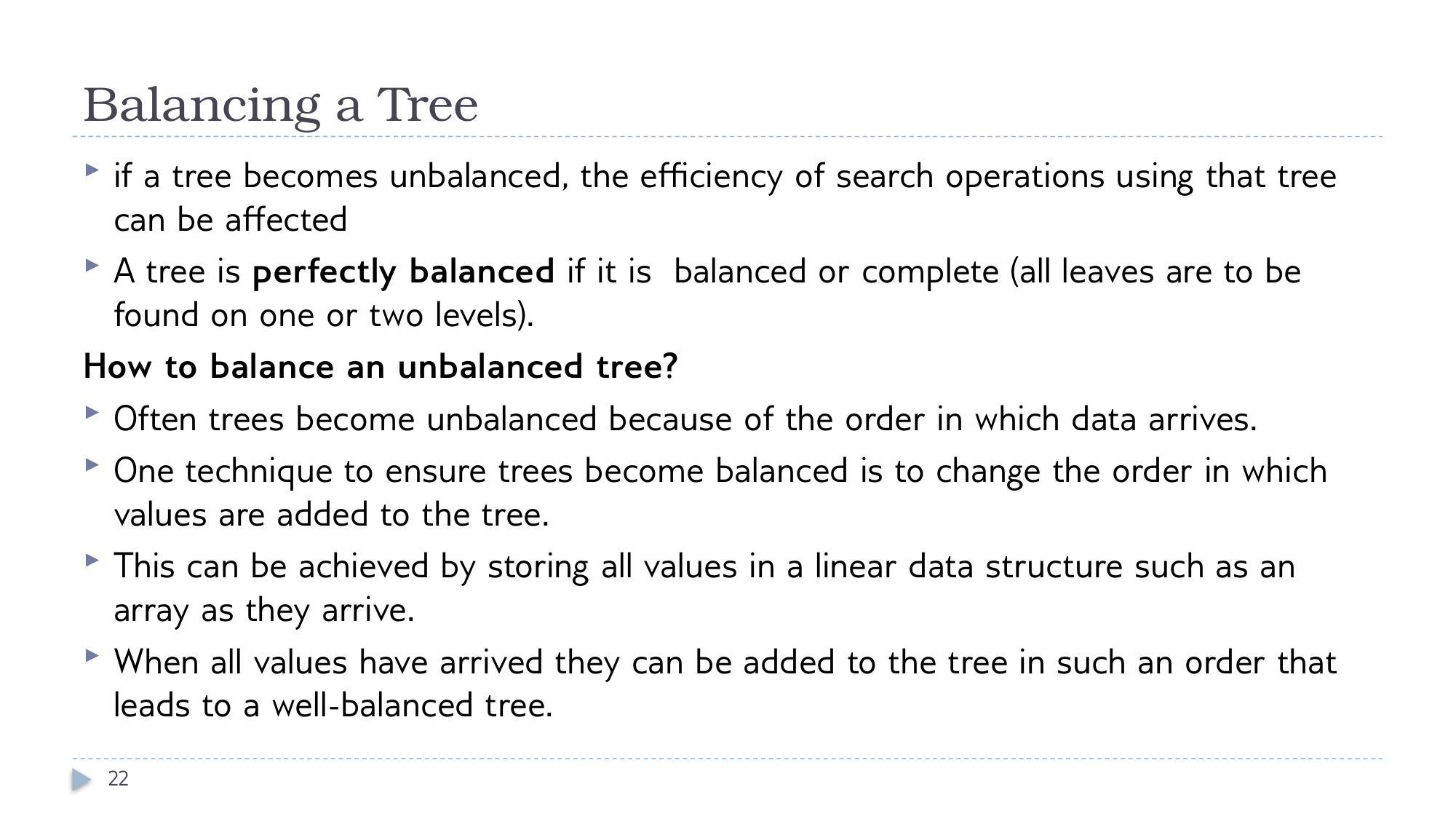

# Balancing a Tree
if a tree becomes unbalanced, the efficiency of search operations using that tree can be affected
A tree is perfectly balanced if it is  balanced or complete (all leaves are to be found on one or two levels).
How to balance an unbalanced tree?
Often trees become unbalanced because of the order in which data arrives.
One technique to ensure trees become balanced is to change the order in which values are added to the tree.
This can be achieved by storing all values in a linear data structure such as an array as they arrive.
When all values have arrived they can be added to the tree in such an order that leads to a well-balanced tree.

22